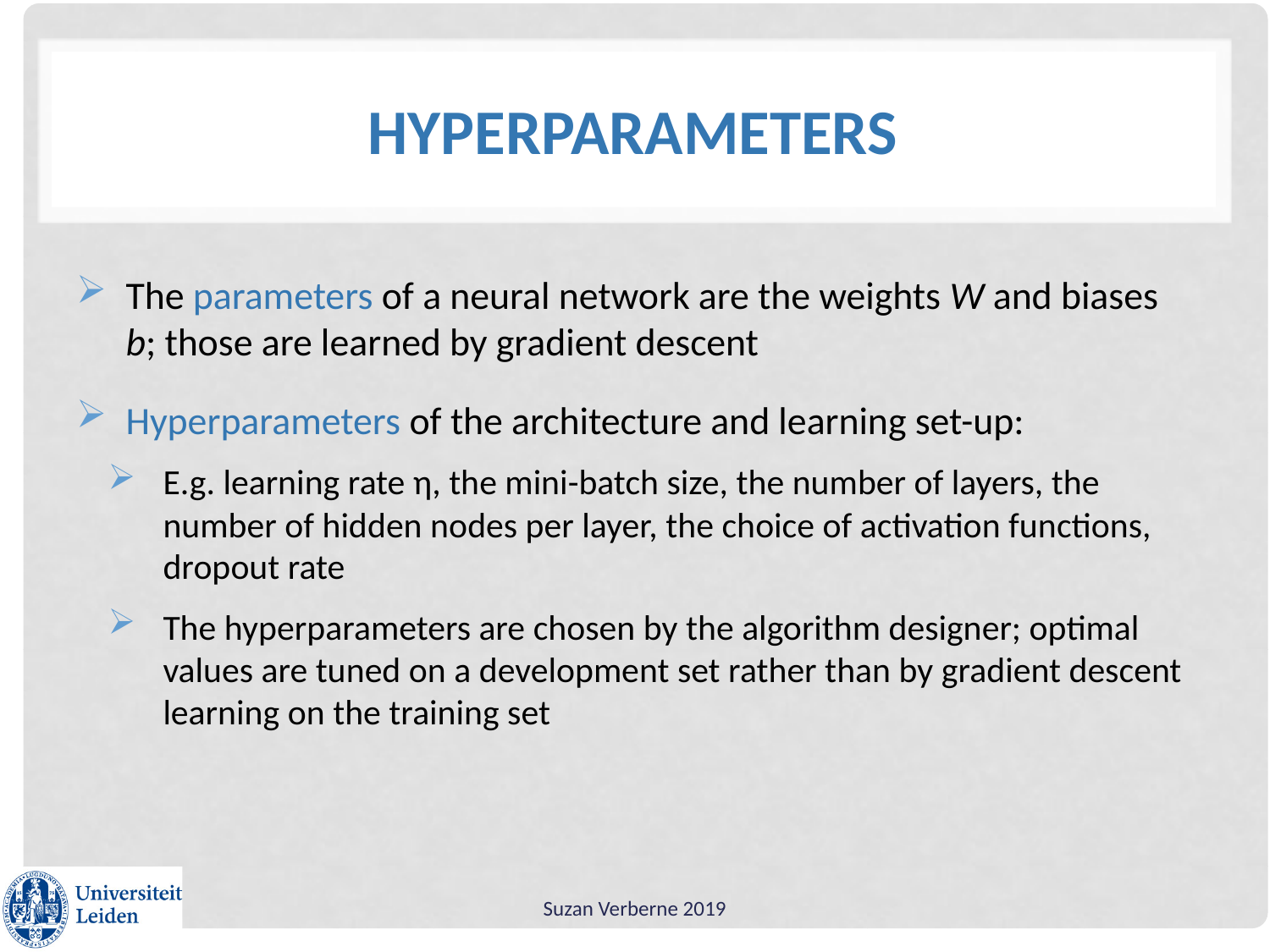

# HyperParameters
The parameters of a neural network are the weights W and biases b; those are learned by gradient descent
Hyperparameters of the architecture and learning set-up:
E.g. learning rate η, the mini-batch size, the number of layers, the number of hidden nodes per layer, the choice of activation functions, dropout rate
The hyperparameters are chosen by the algorithm designer; optimal values are tuned on a development set rather than by gradient descent learning on the training set

Suzan Verberne 2019